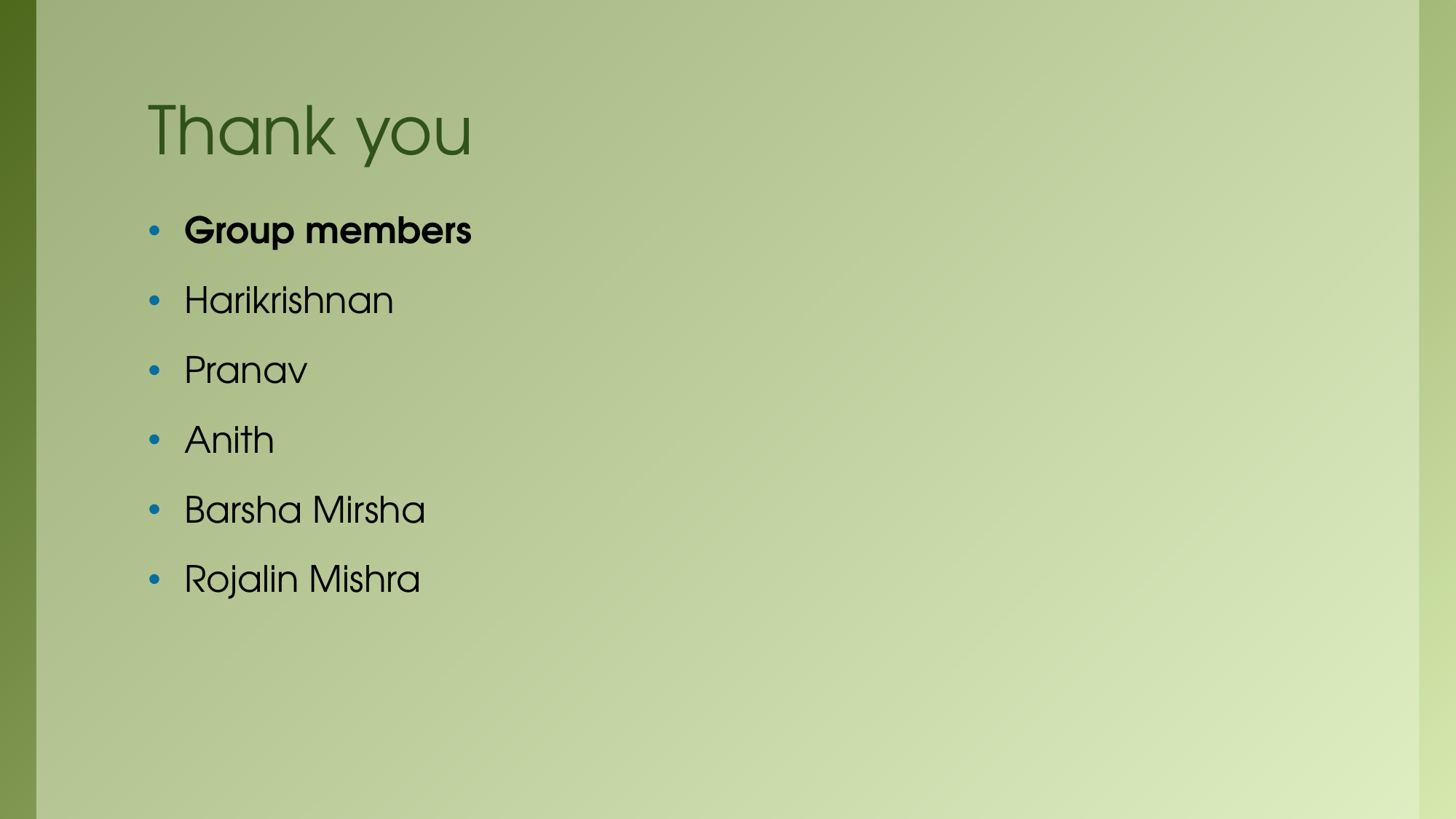

# Thank you
Group members
Harikrishnan
Pranav
Anith
Barsha Mirsha
Rojalin Mishra